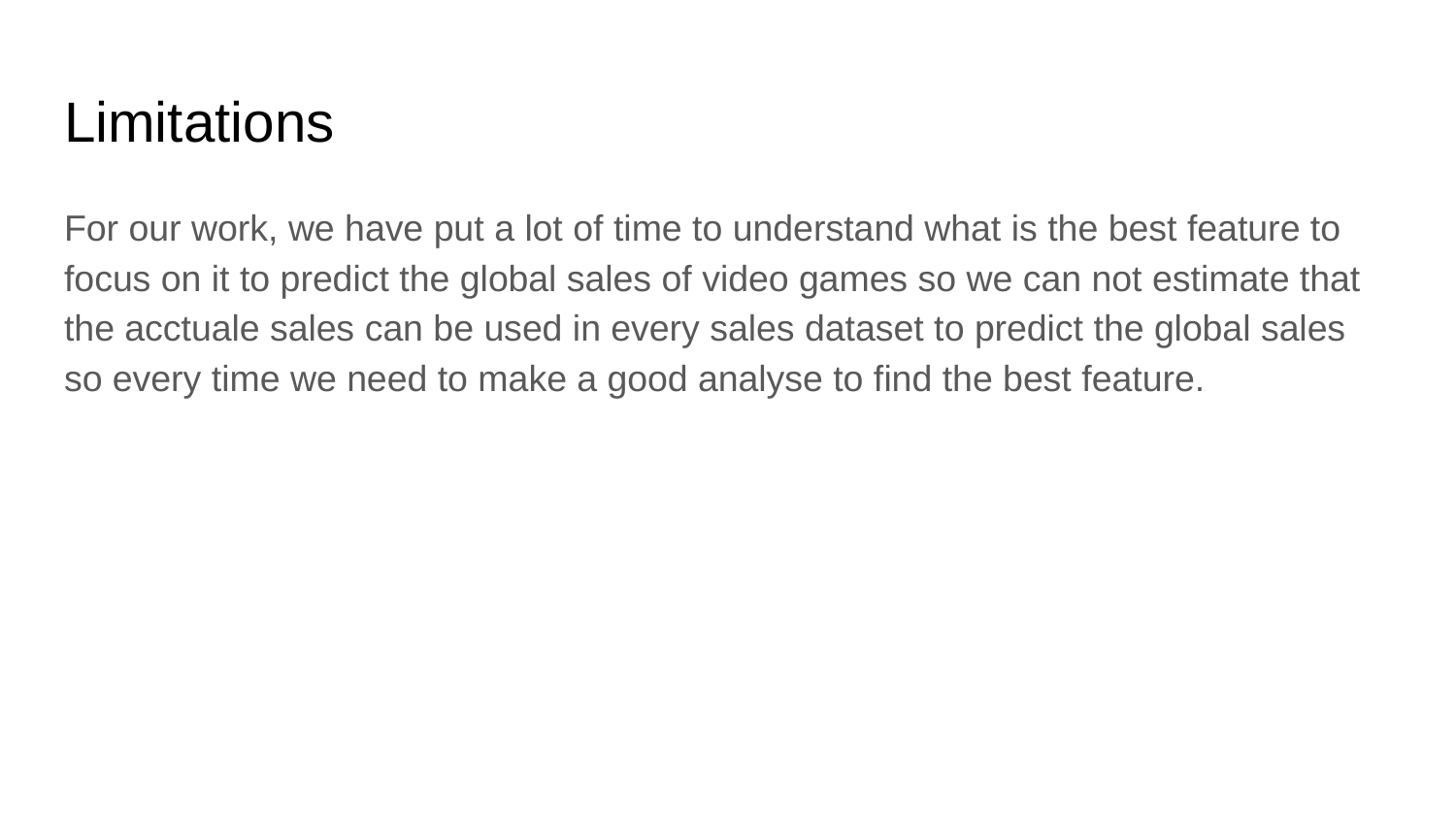

# Limitations
For our work, we have put a lot of time to understand what is the best feature to focus on it to predict the global sales of video games so we can not estimate that the acctuale sales can be used in every sales dataset to predict the global sales so every time we need to make a good analyse to find the best feature.